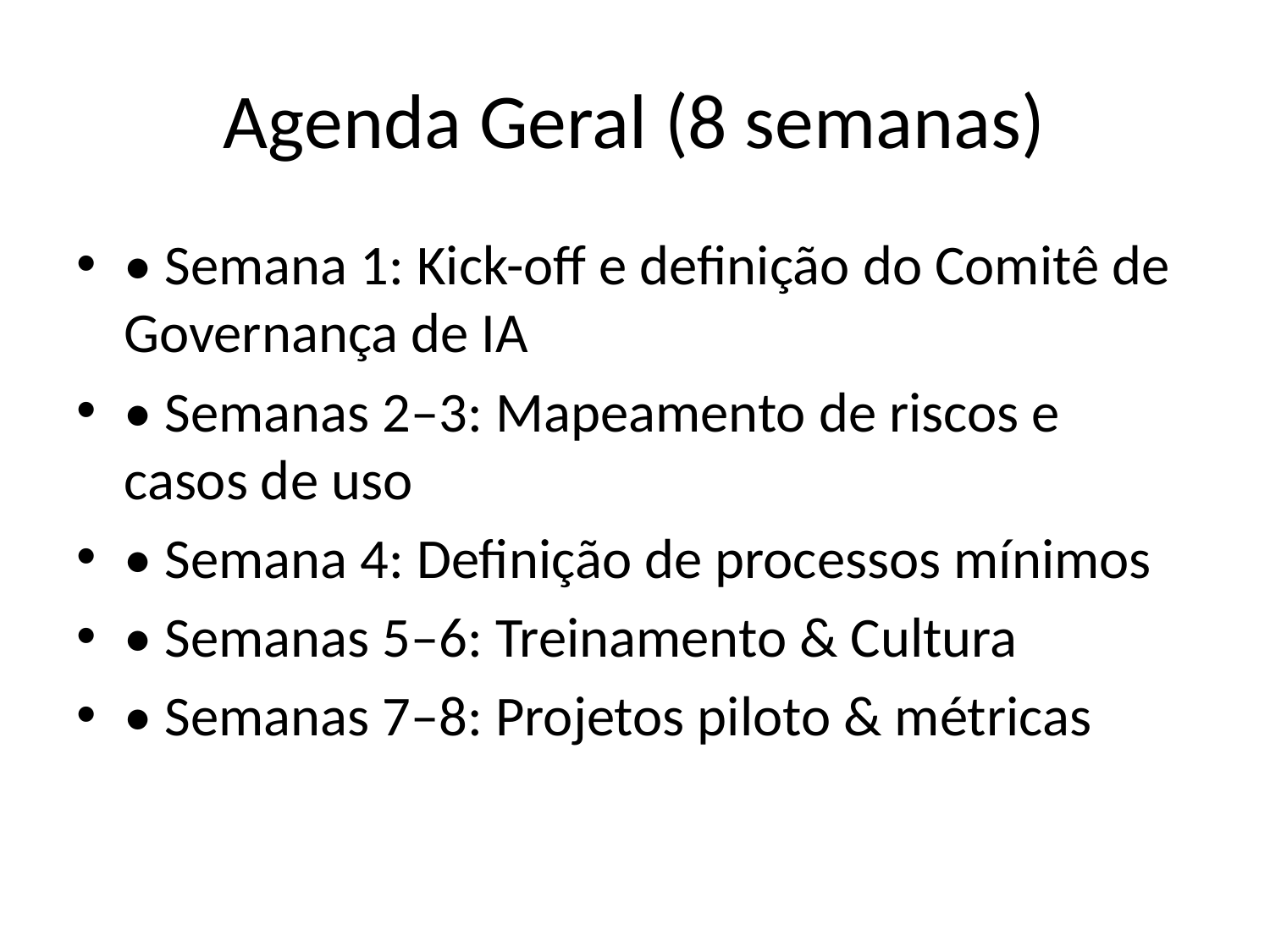

# Agenda Geral (8 semanas)
• Semana 1: Kick-off e definição do Comitê de Governança de IA
• Semanas 2–3: Mapeamento de riscos e casos de uso
• Semana 4: Definição de processos mínimos
• Semanas 5–6: Treinamento & Cultura
• Semanas 7–8: Projetos piloto & métricas